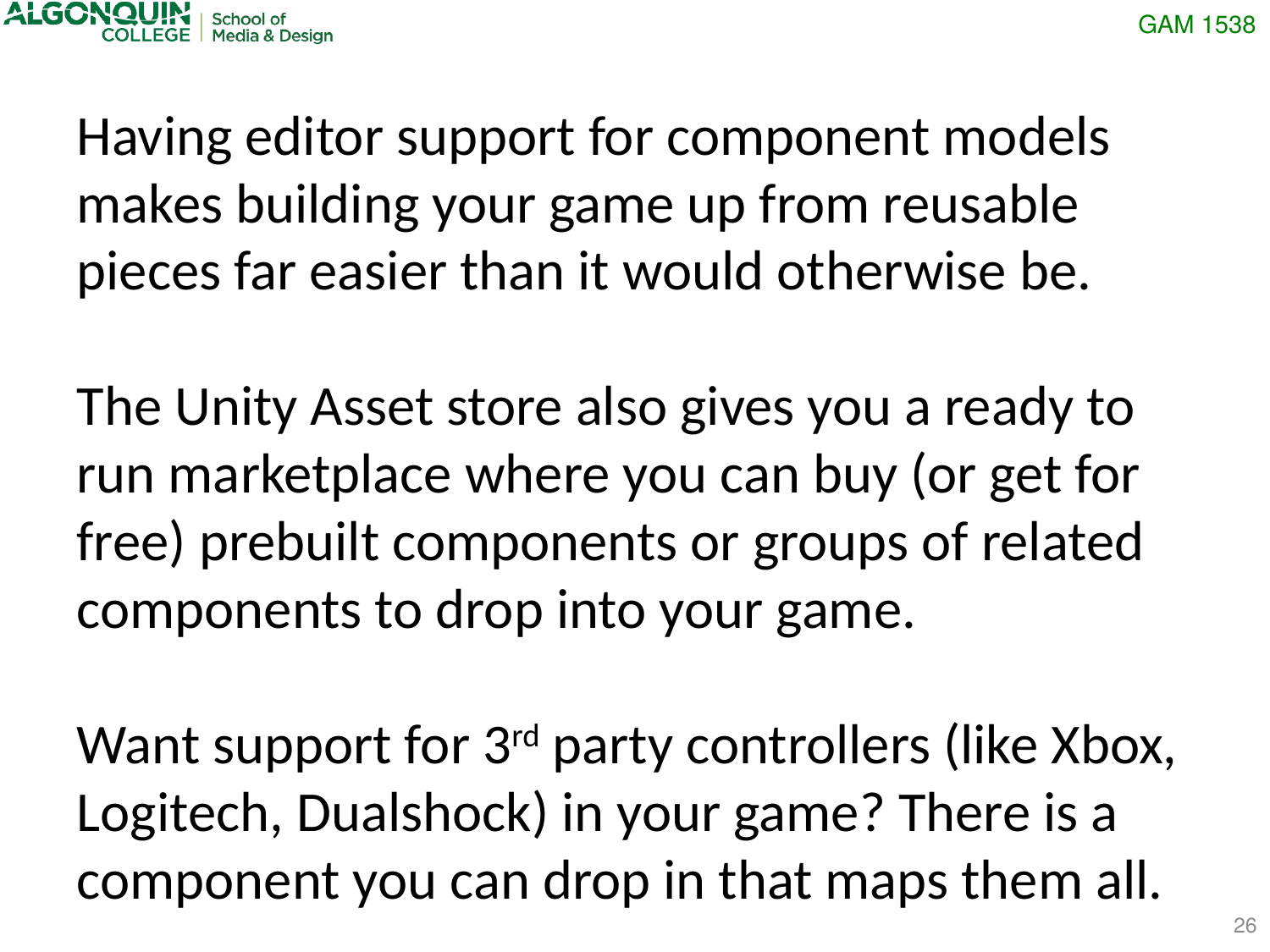

Having editor support for component models makes building your game up from reusable pieces far easier than it would otherwise be.

The Unity Asset store also gives you a ready to run marketplace where you can buy (or get for free) prebuilt components or groups of related components to drop into your game.

Want support for 3rd party controllers (like Xbox, Logitech, Dualshock) in your game? There is a component you can drop in that maps them all.

26